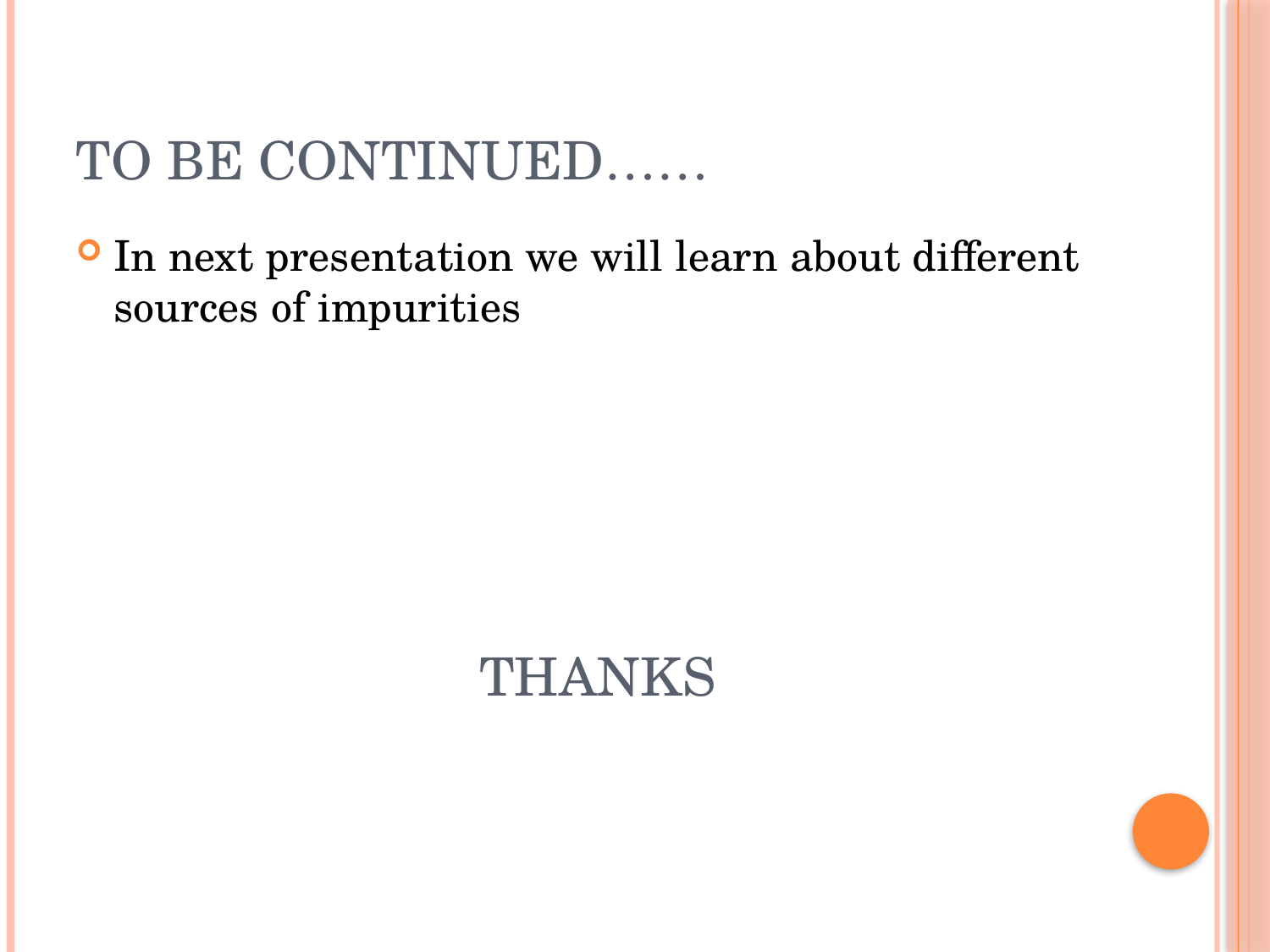

# To be continued……
In next presentation we will learn about different sources of impurities
thanks